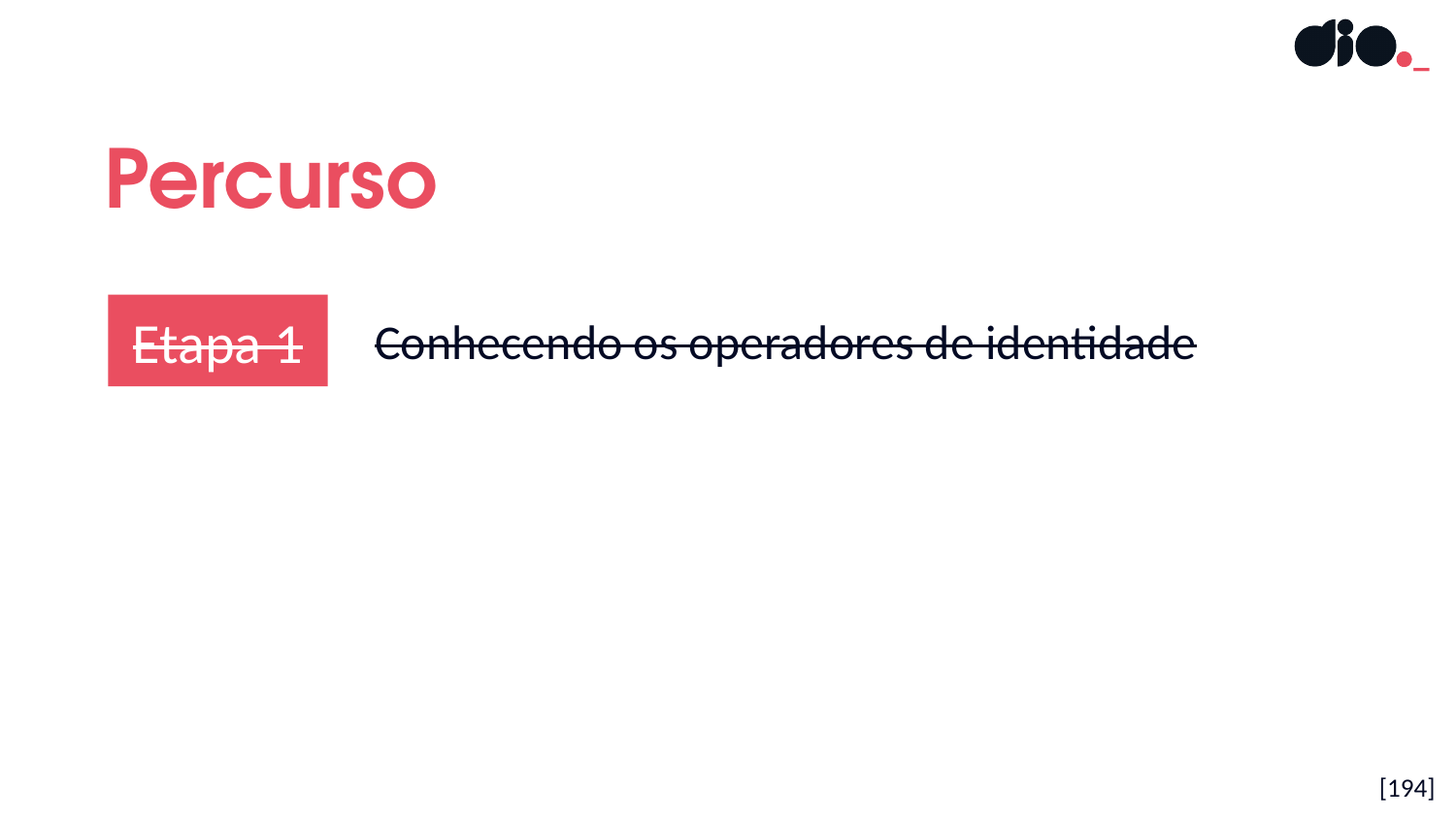

Percurso
Etapa 1
Conhecendo os operadores de identidade
[194]